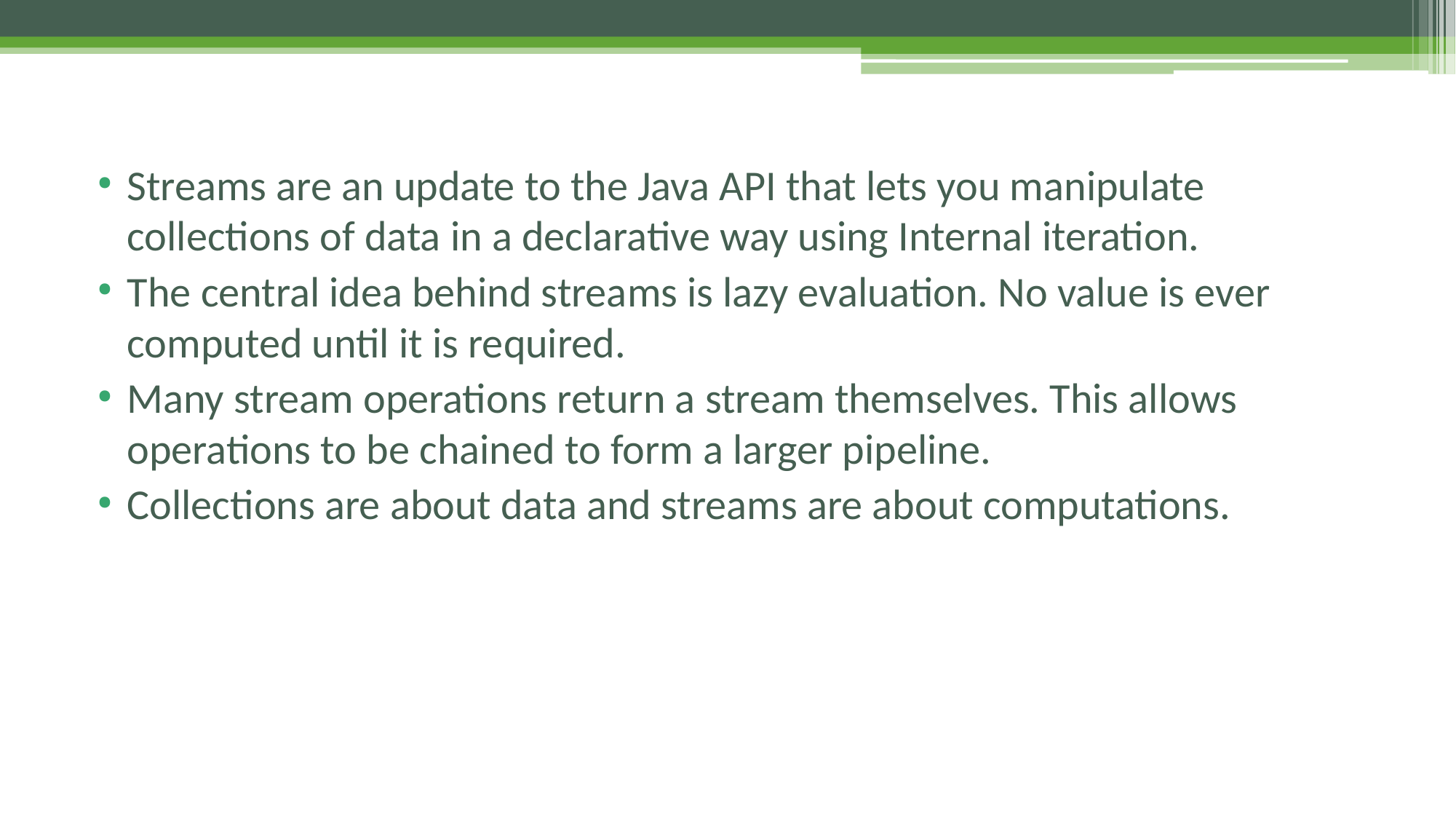

Streams are an update to the Java API that lets you manipulate collections of data in a declarative way using Internal iteration.
The central idea behind streams is lazy evaluation. No value is ever computed until it is required.
Many stream operations return a stream themselves. This allows operations to be chained to form a larger pipeline.
Collections are about data and streams are about computations.